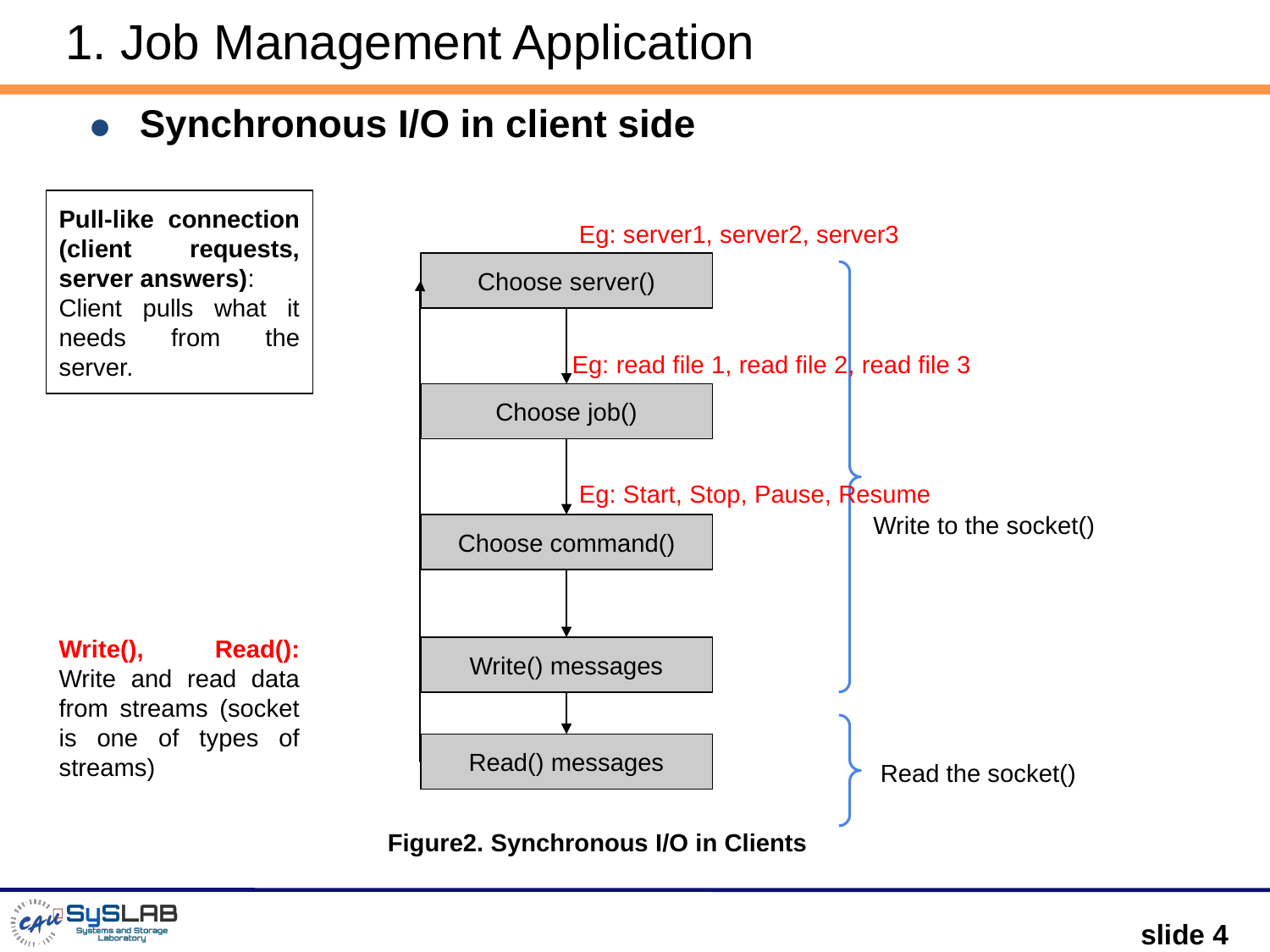

# 1. Job Management Application

Synchronous I/O in client side

Pull-like connection (client requests, server answers):
Client pulls what it needs from the server.
Eg: server1, server2, server3
Choose server()

Eg: read file 1, read file 2, read file 3
Choose job()
Eg: Start, Stop, Pause, Resume
Write to the socket()
Choose command()
Write(), Read(): Write and read data from streams (socket is one of types of streams)
Write() messages

Read() messages
Read the socket()
Figure2. Synchronous I/O in Clients